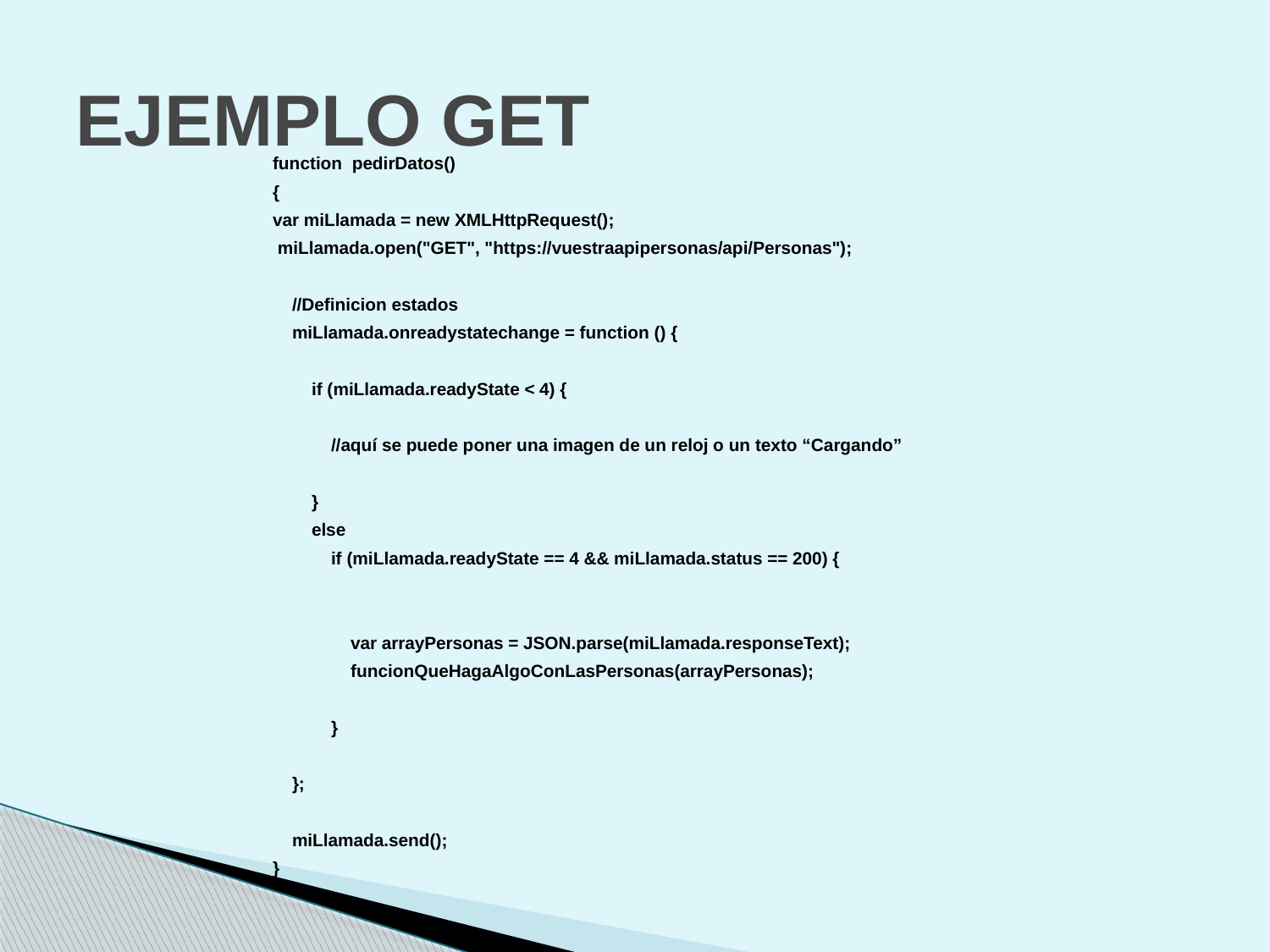

# EJEMPLO GET
function  pedirDatos()
{
var miLlamada = new XMLHttpRequest();
 miLlamada.open("GET", "https://vuestraapipersonas/api/Personas");

    //Definicion estados
    miLlamada.onreadystatechange = function () {

        if (miLlamada.readyState < 4) {

            //aquí se puede poner una imagen de un reloj o un texto “Cargando”

        }
        else
            if (miLlamada.readyState == 4 && miLlamada.status == 200) {

                var arrayPersonas = JSON.parse(miLlamada.responseText);
                funcionQueHagaAlgoConLasPersonas(arrayPersonas);

            }

    };

    miLlamada.send();
}